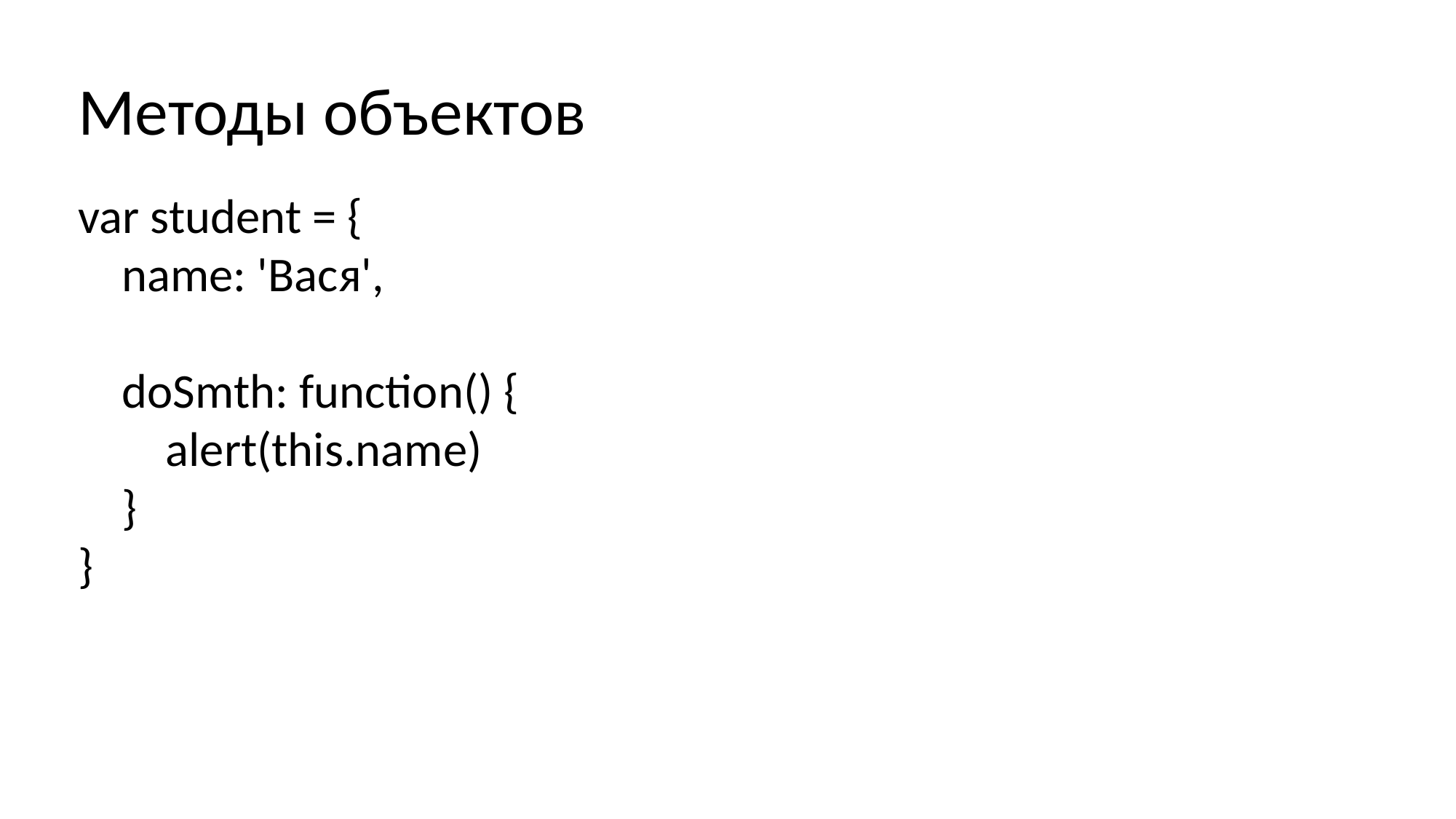

Методы объектов

var student = {
    name: 'Вася',

    doSmth: function() {
        alert(this.name)
    }
}